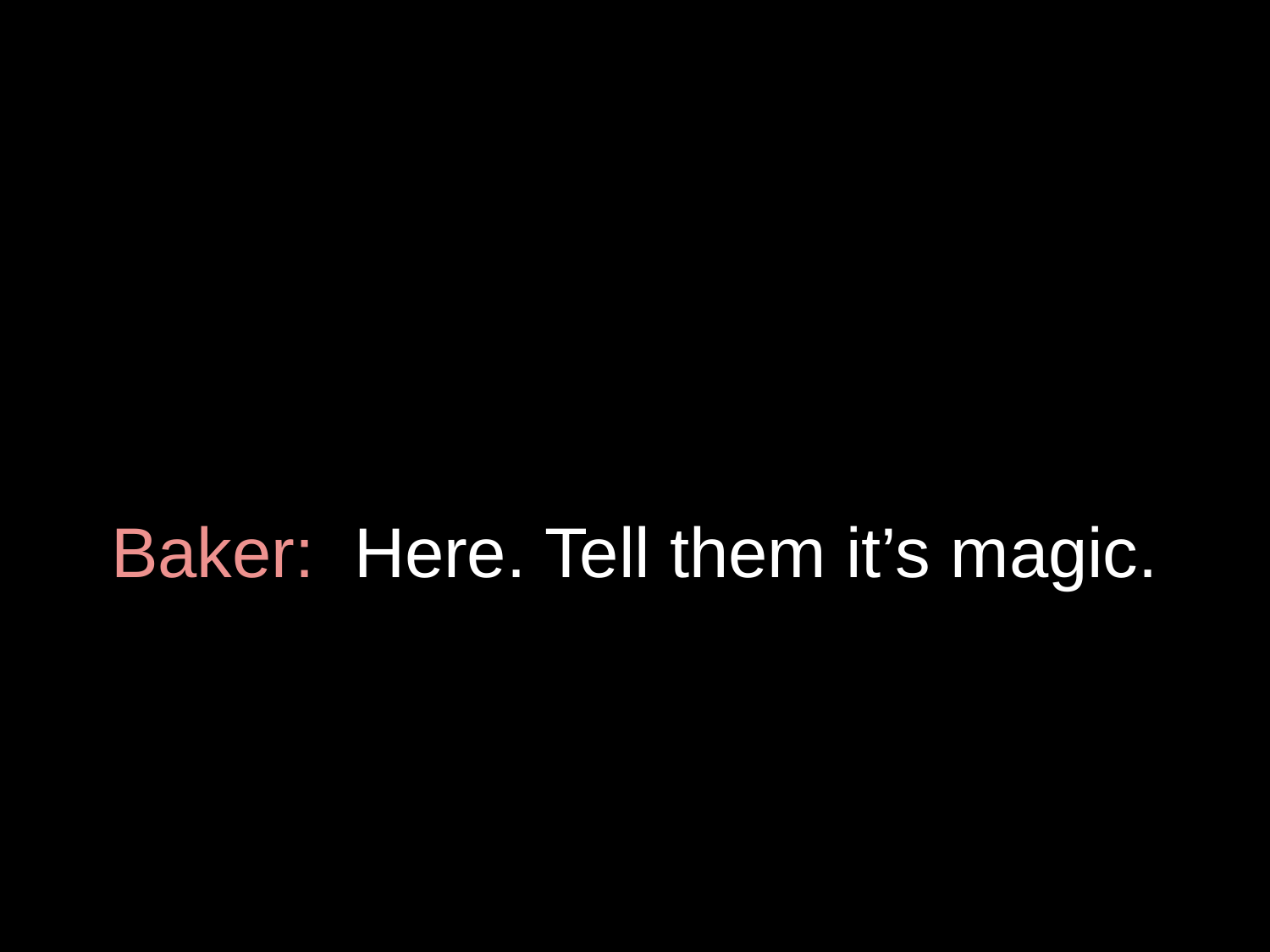

# Baker:  Here. Tell them it’s magic.